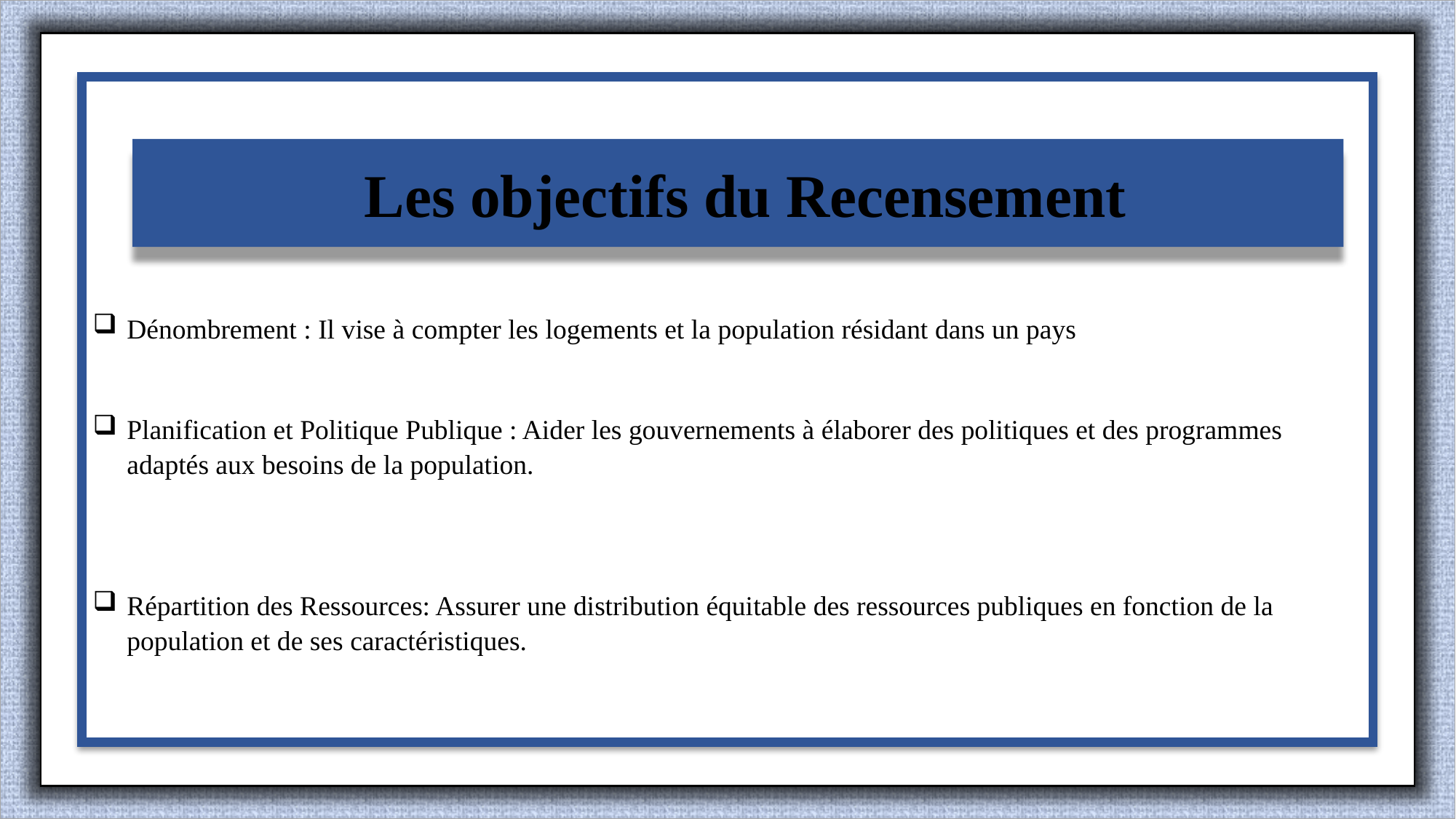

Dénombrement : Il vise à compter les logements et la population résidant dans un pays

Planification et Politique Publique : Aider les gouvernements à élaborer des politiques et des programmes adaptés aux besoins de la population.

Répartition des Ressources: Assurer une distribution équitable des ressources publiques en fonction de la population et de ses caractéristiques.

 Les objectifs du Recensement